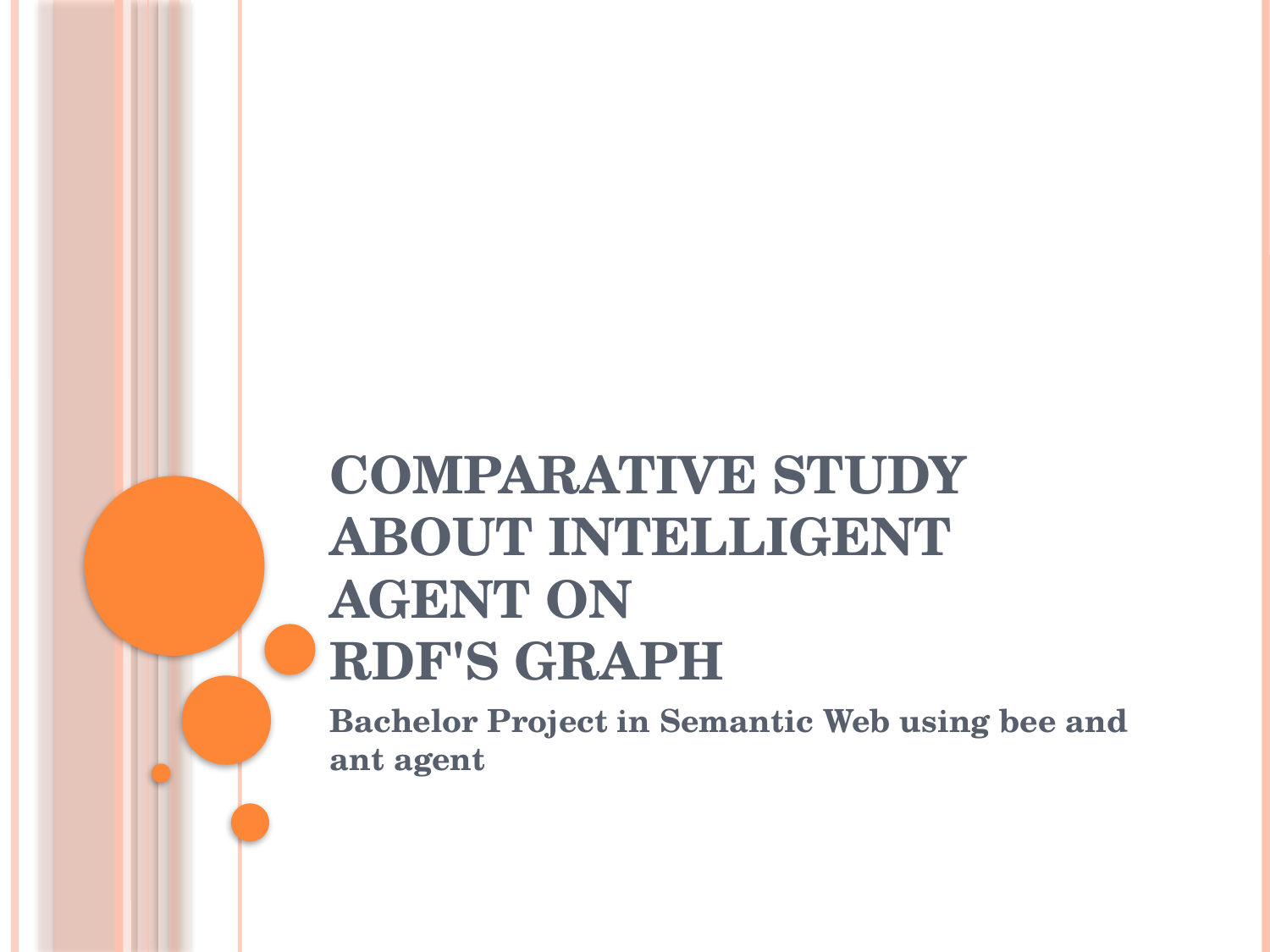

# Comparative Study about intelligent agent on RDF's graph
Bachelor Project in Semantic Web using bee and
ant agent